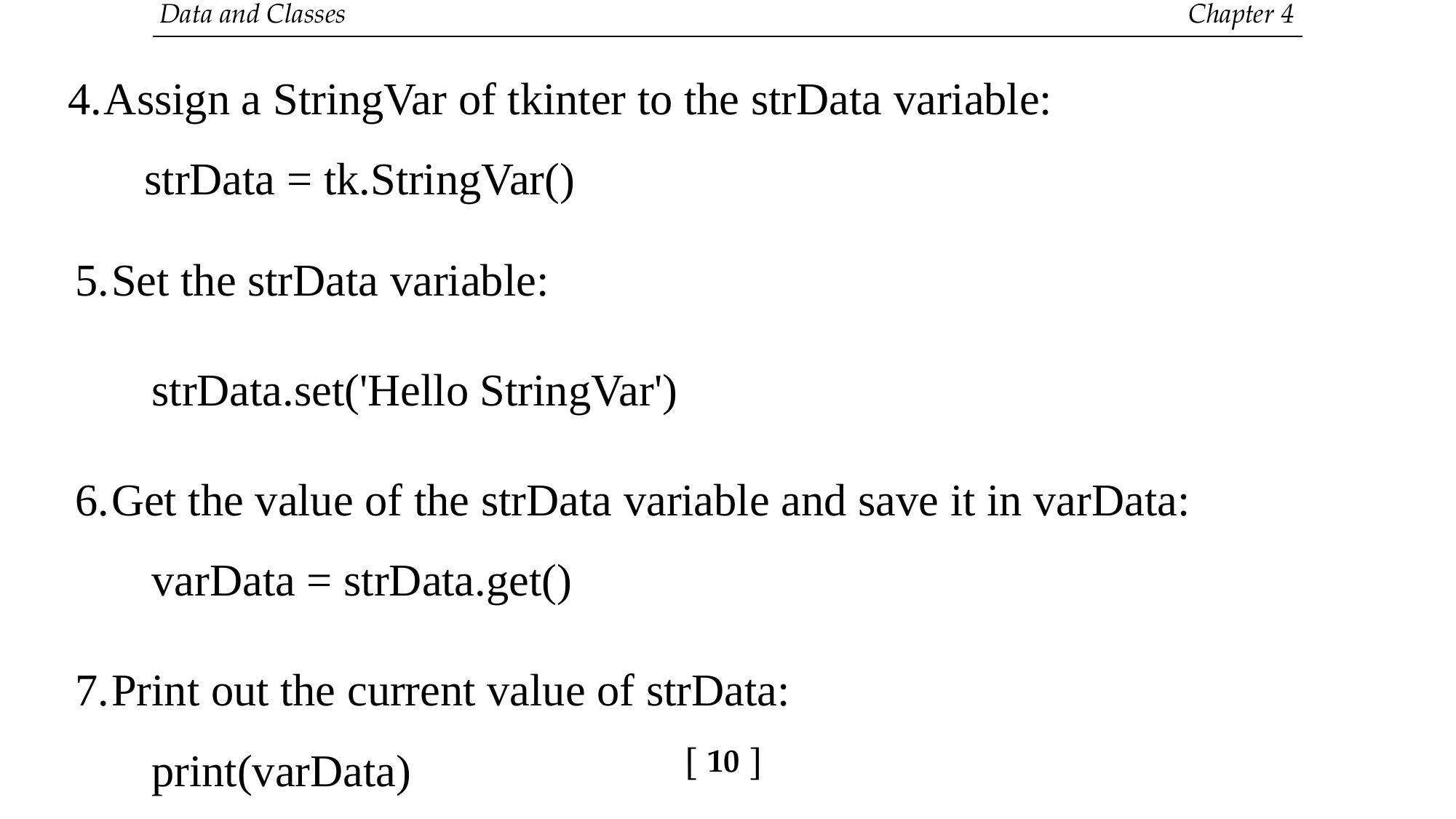

Data and Classes
Chapter 4

Assign a StringVar of tkinter to the strData variable:
strData = tk.StringVar()

Set the strData variable:

strData.set('Hello StringVar')

Get the value of the strData variable and save it in varData:
varData = strData.get()

Print out the current value of strData:
print(varData)
[ 10 ]